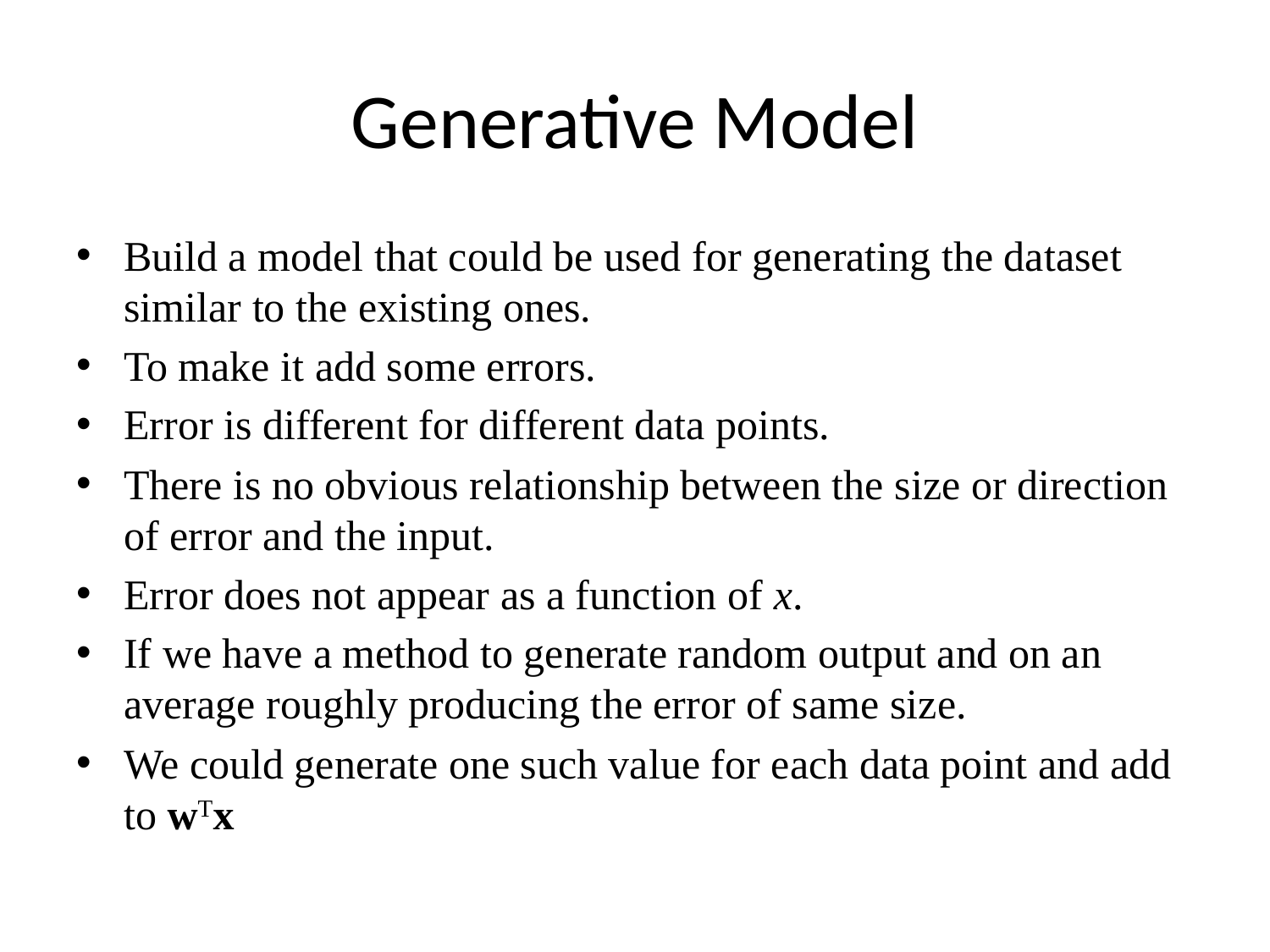

# Generative Model
Build a model that could be used for generating the dataset similar to the existing ones.
To make it add some errors.
Error is different for different data points.
There is no obvious relationship between the size or direction of error and the input.
Error does not appear as a function of x.
If we have a method to generate random output and on an average roughly producing the error of same size.
We could generate one such value for each data point and add to wTx